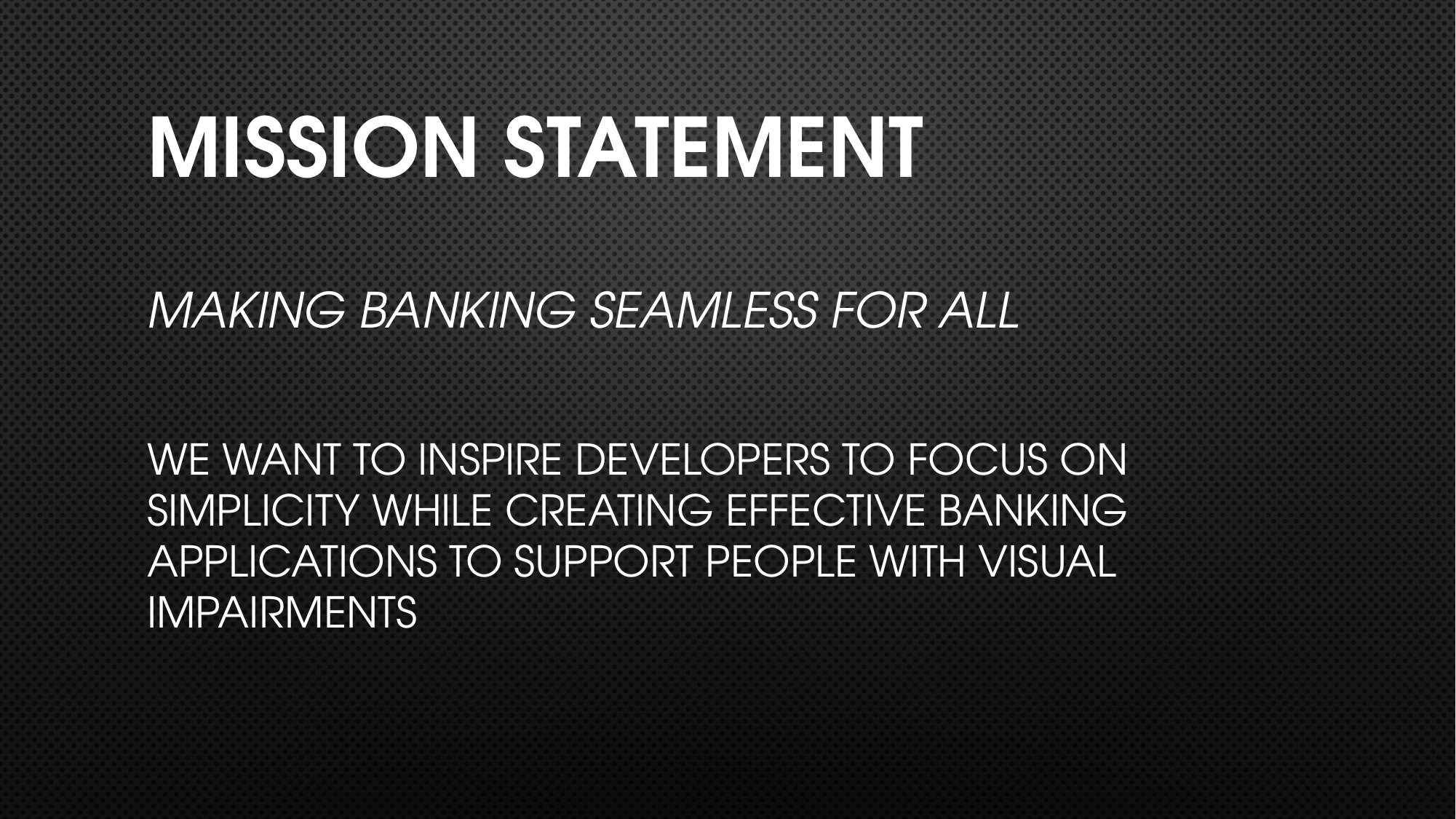

# Mission Statement
Making Banking Seamless For All

We want to inspire developers to focus on simplicity while creating effective BANKING applications to support people with visual impairments